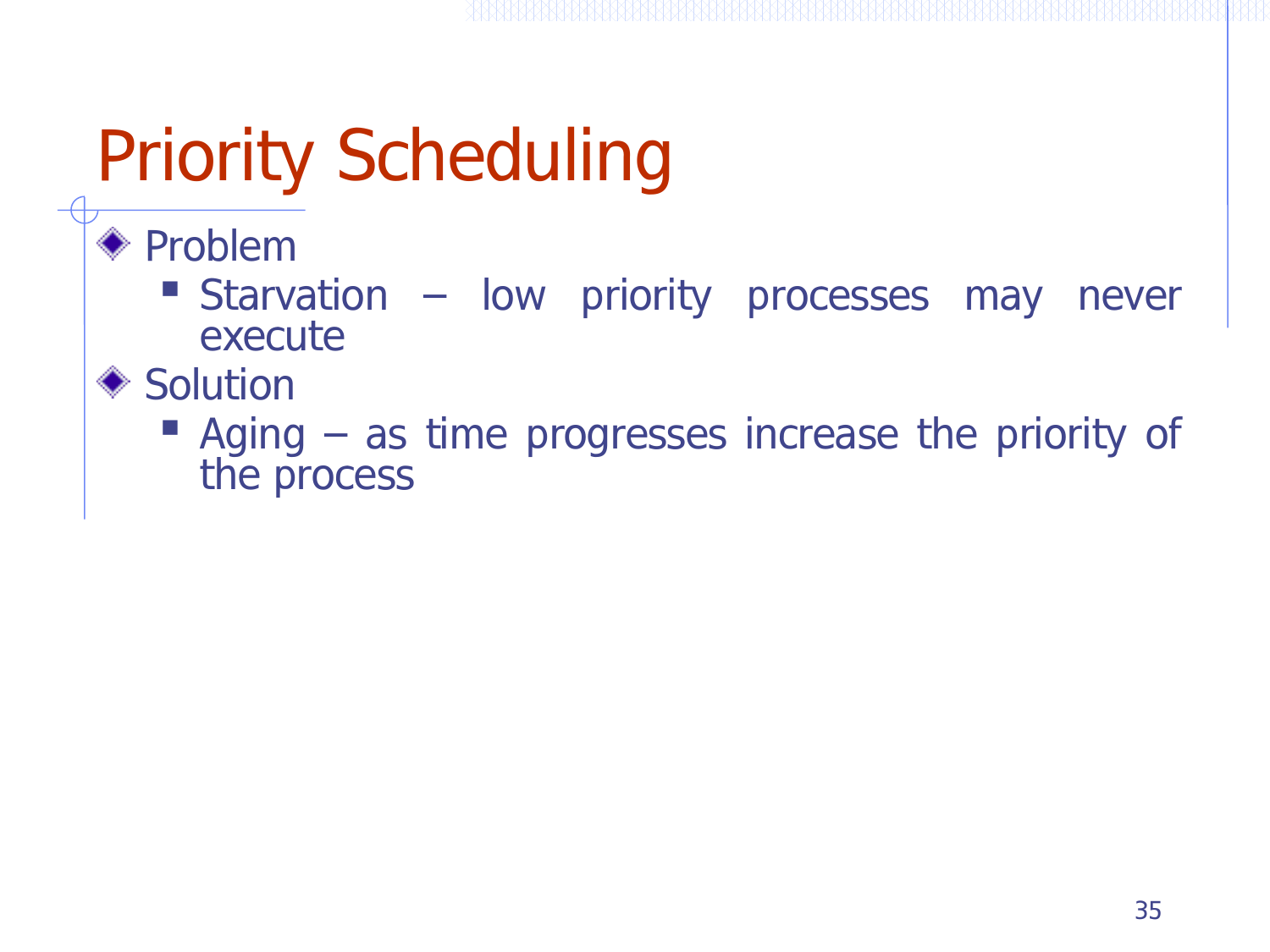

# Priority Scheduling
Problem
Starvation – low priority processes may never execute
Solution
Aging – as time progresses increase the priority of the process

35